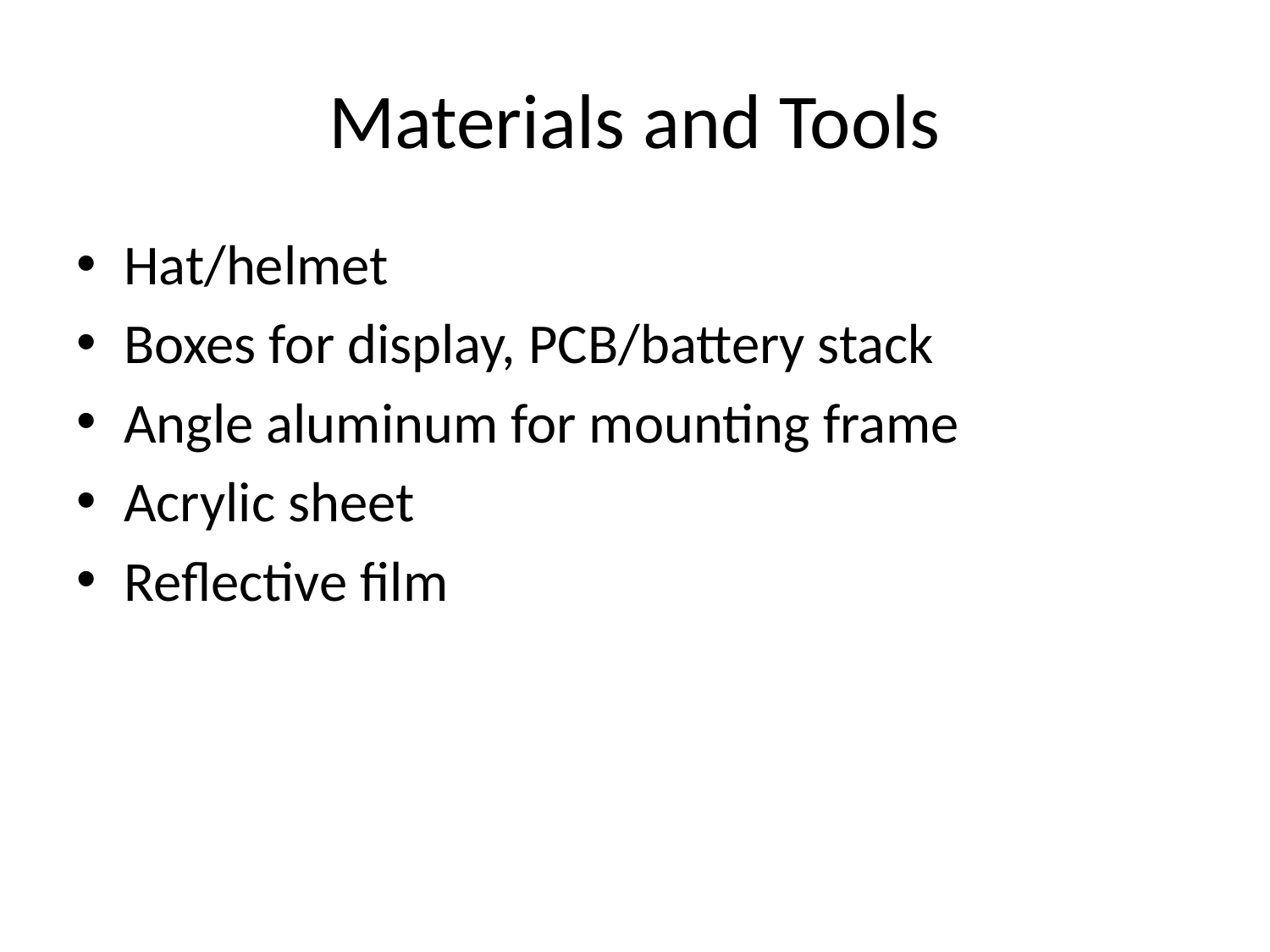

# Materials and Tools
Hat/helmet
Boxes for display, PCB/battery stack
Angle aluminum for mounting frame
Acrylic sheet
Reflective film